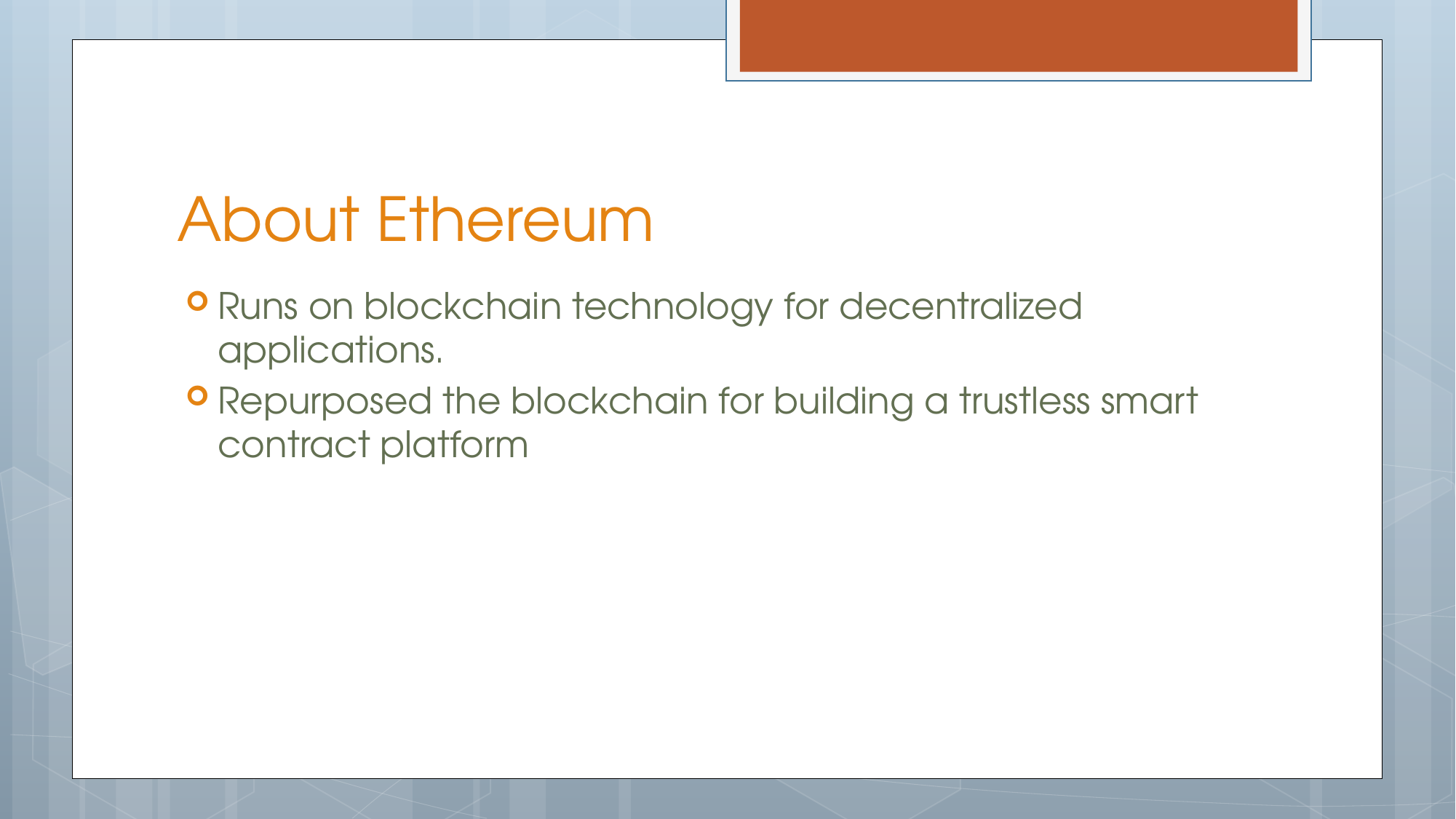

# About Ethereum
Runs on blockchain technology for decentralized applications.
Repurposed the blockchain for building a trustless smart contract platform